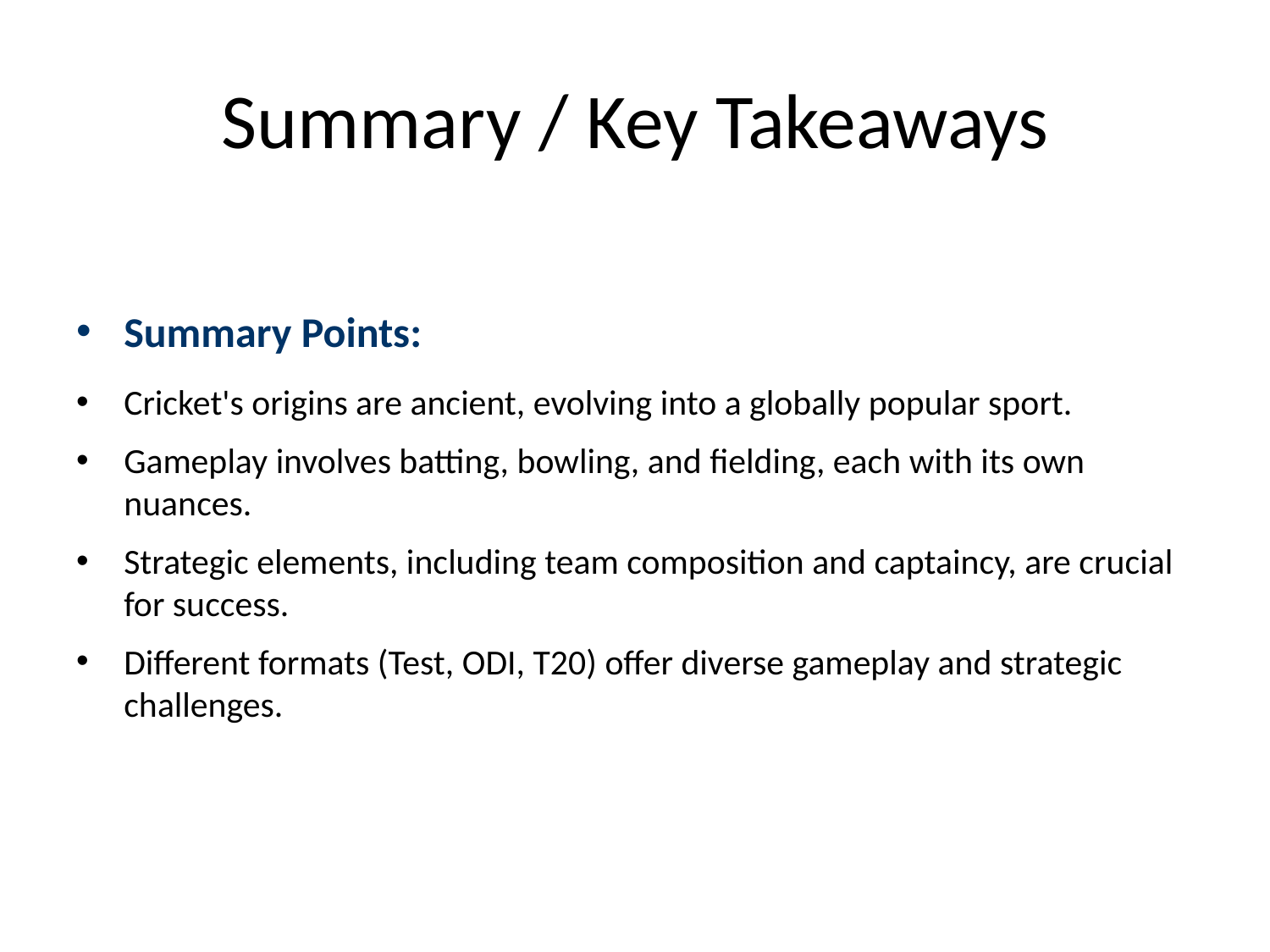

# Summary / Key Takeaways

Summary Points:
Cricket's origins are ancient, evolving into a globally popular sport.
Gameplay involves batting, bowling, and fielding, each with its own nuances.
Strategic elements, including team composition and captaincy, are crucial for success.
Different formats (Test, ODI, T20) offer diverse gameplay and strategic challenges.